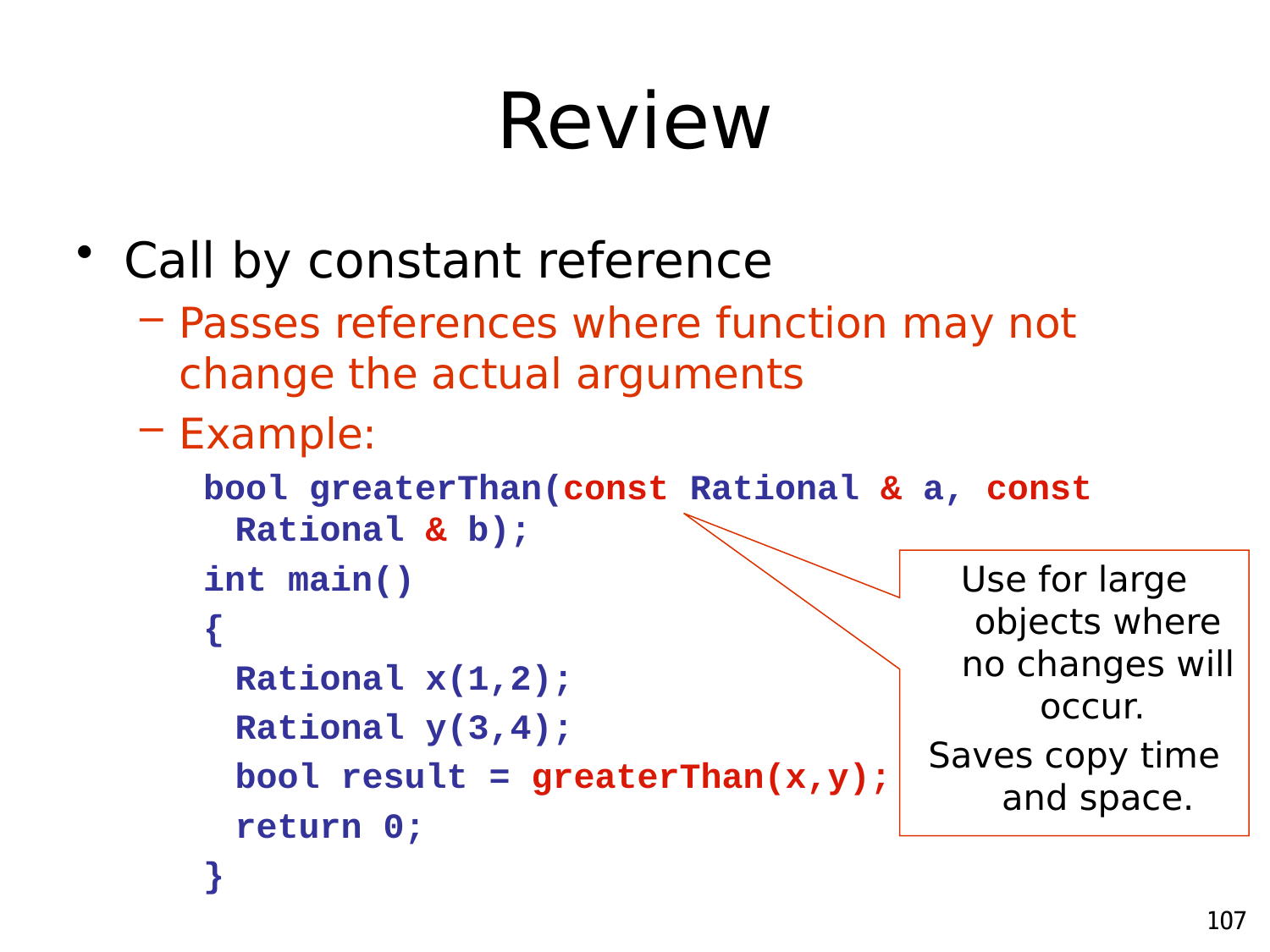

# Review
Call by constant reference
Passes references where function may not change the actual arguments
Example:
bool greaterThan(const Rational & a, const Rational & b);
int main()
{
	Rational x(1,2);
	Rational y(3,4);
	bool result = greaterThan(x,y);
	return 0;
}
Use for large objects where no changes will occur.
Saves copy time and space.